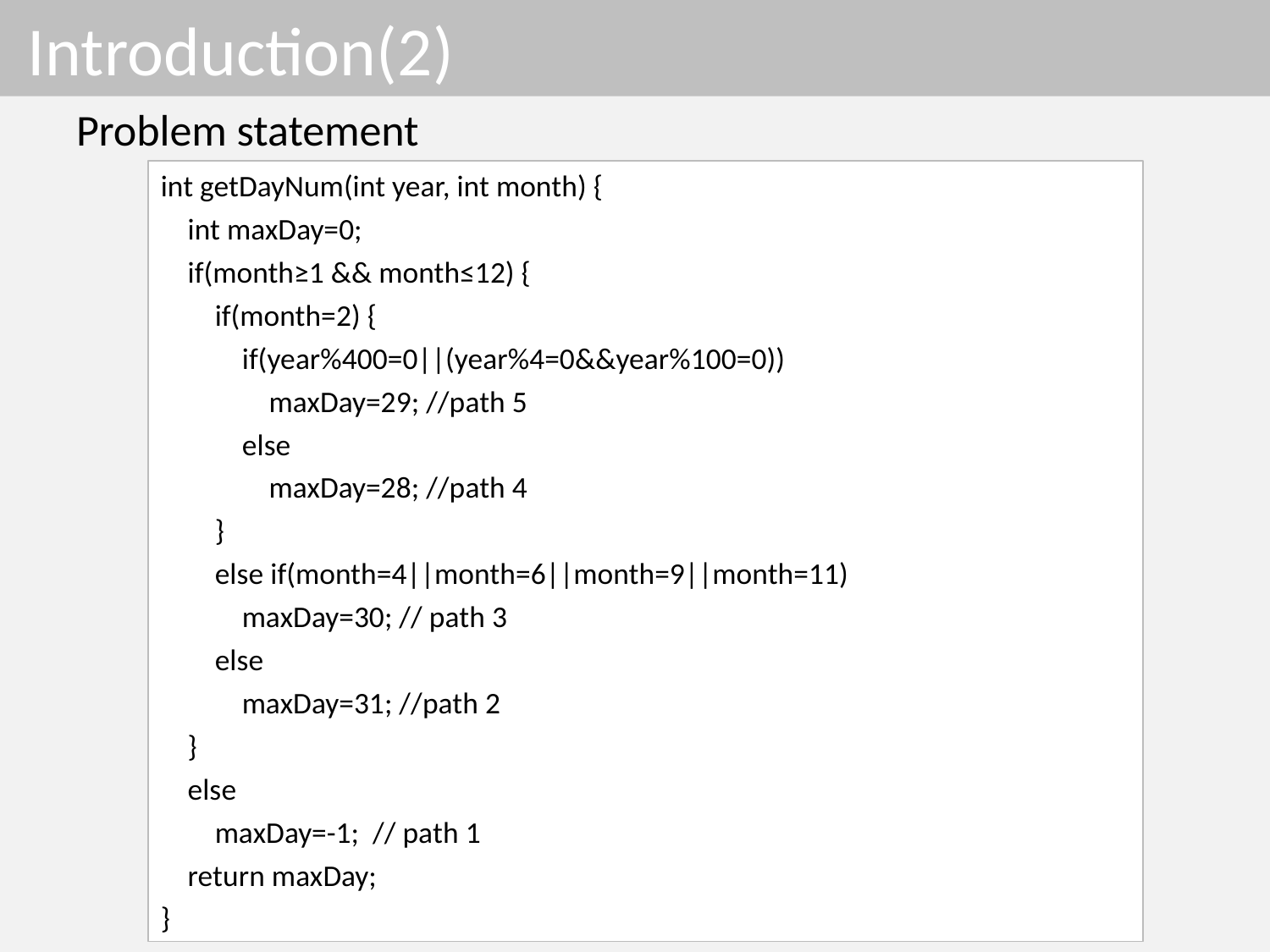

# Introduction(2)
Problem statement
int getDayNum(int year, int month) {
    int maxDay=0;
    if(month≥1 && month≤12) {
        if(month=2) {
            if(year%400=0||(year%4=0&&year%100=0))
                maxDay=29; //path 5
            else
                maxDay=28; //path 4
        }
        else if(month=4||month=6||month=9||month=11)
            maxDay=30; // path 3
        else
            maxDay=31; //path 2
    }
    else
        maxDay=-1;  // path 1
    return maxDay;
}